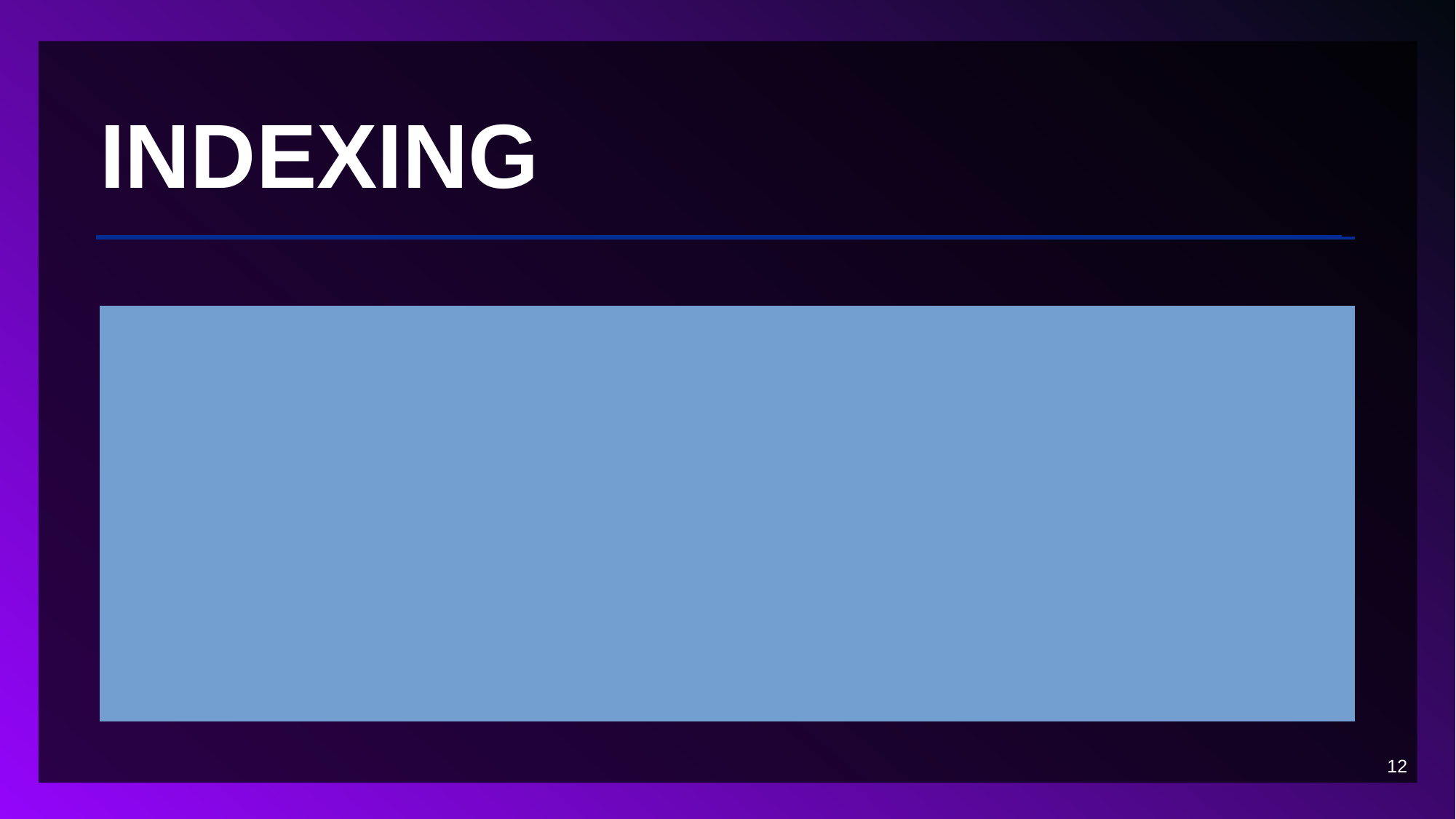

# Indexing
Creation Syntax:
db.collection.createIndex({ fieldName: 1 });
Considerations:
Indexes consume RAM and storage
Too many indexes can slow down writes

12